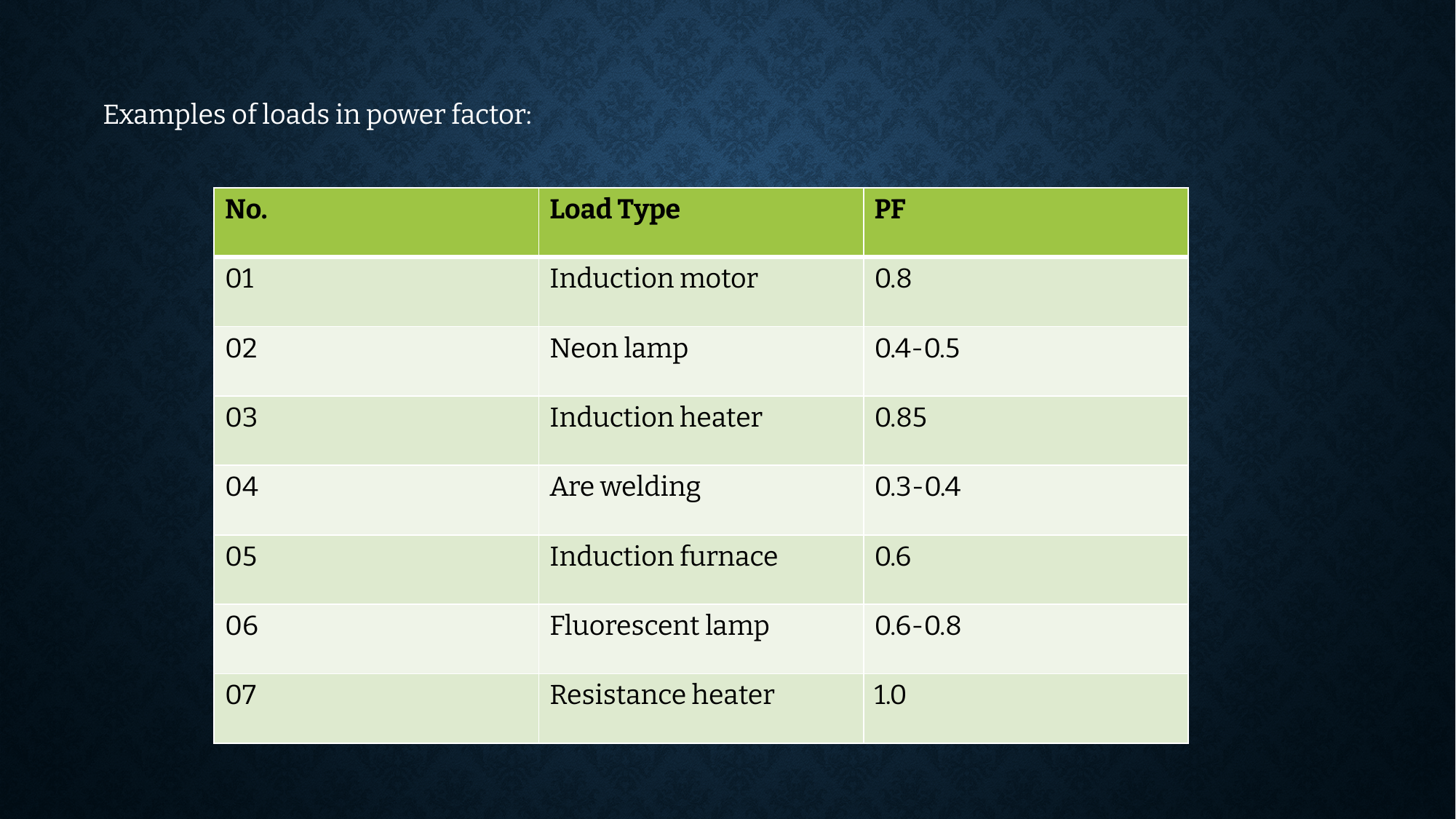

Examples of loads in power factor:
| No. | Load Type | PF |
| --- | --- | --- |
| 01 | Induction motor | 0.8 |
| 02 | Neon lamp | 0.4-0.5 |
| 03 | Induction heater | 0.85 |
| 04 | Are welding | 0.3-0.4 |
| 05 | Induction furnace | 0.6 |
| 06 | Fluorescent lamp | 0.6-0.8 |
| 07 | Resistance heater | 1.0 |